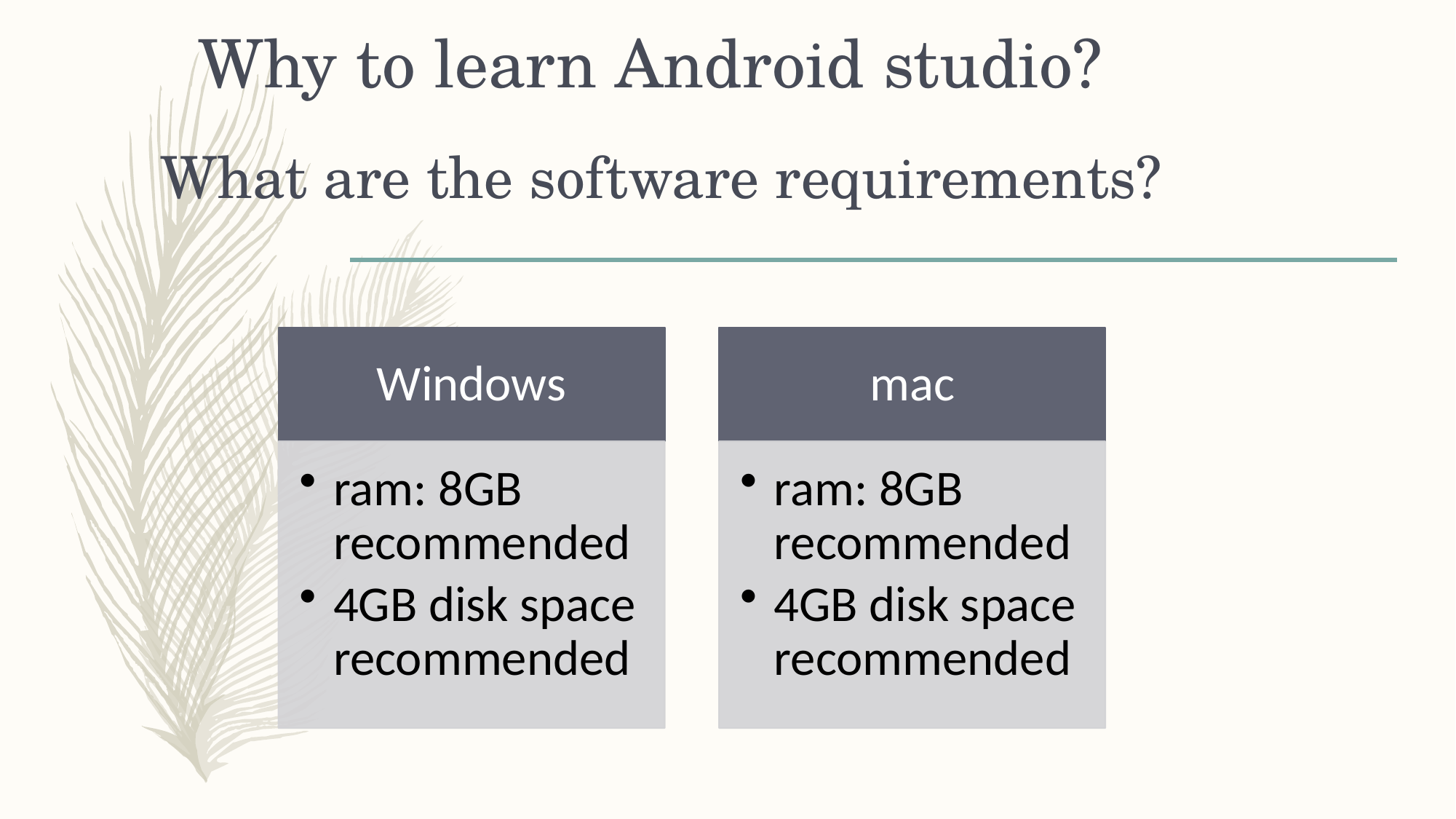

Why to learn Android studio?
# What are the software requirements?
Windows
ram: 8GB recommended
4GB disk space recommended
mac
ram: 8GB recommended
4GB disk space recommended